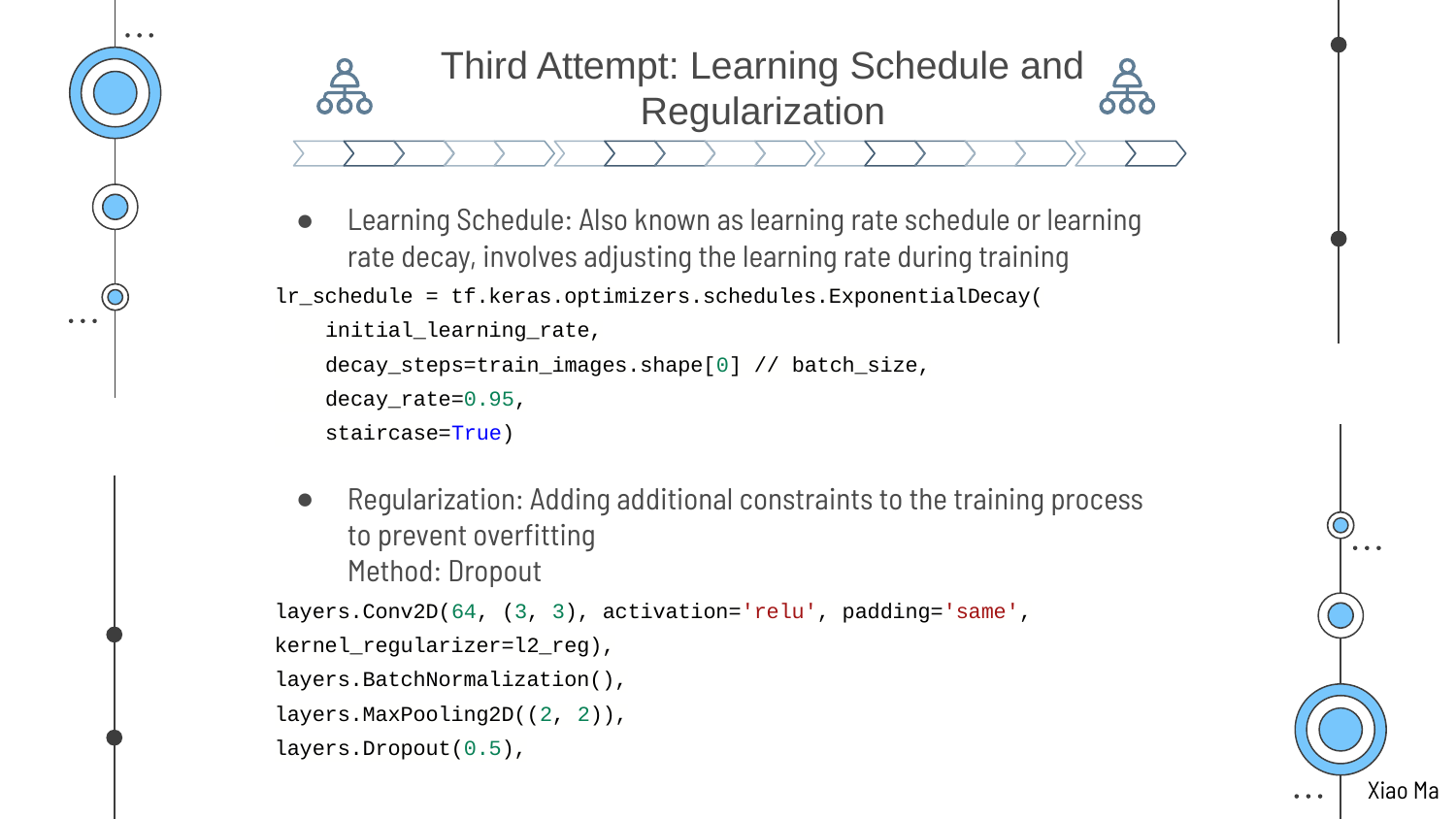

# Third Attempt: Learning Schedule and Regularization

Learning Schedule: Also known as learning rate schedule or learning rate decay, involves adjusting the learning rate during training
lr_schedule = tf.keras.optimizers.schedules.ExponentialDecay(
    initial_learning_rate,
    decay_steps=train_images.shape[0] // batch_size,
    decay_rate=0.95,
    staircase=True)

Regularization: Adding additional constraints to the training process to prevent overfitting
Method: Dropout
layers.Conv2D(64, (3, 3), activation='relu', padding='same', kernel_regularizer=l2_reg),
layers.BatchNormalization(),
layers.MaxPooling2D((2, 2)),
layers.Dropout(0.5),

Xiao Ma